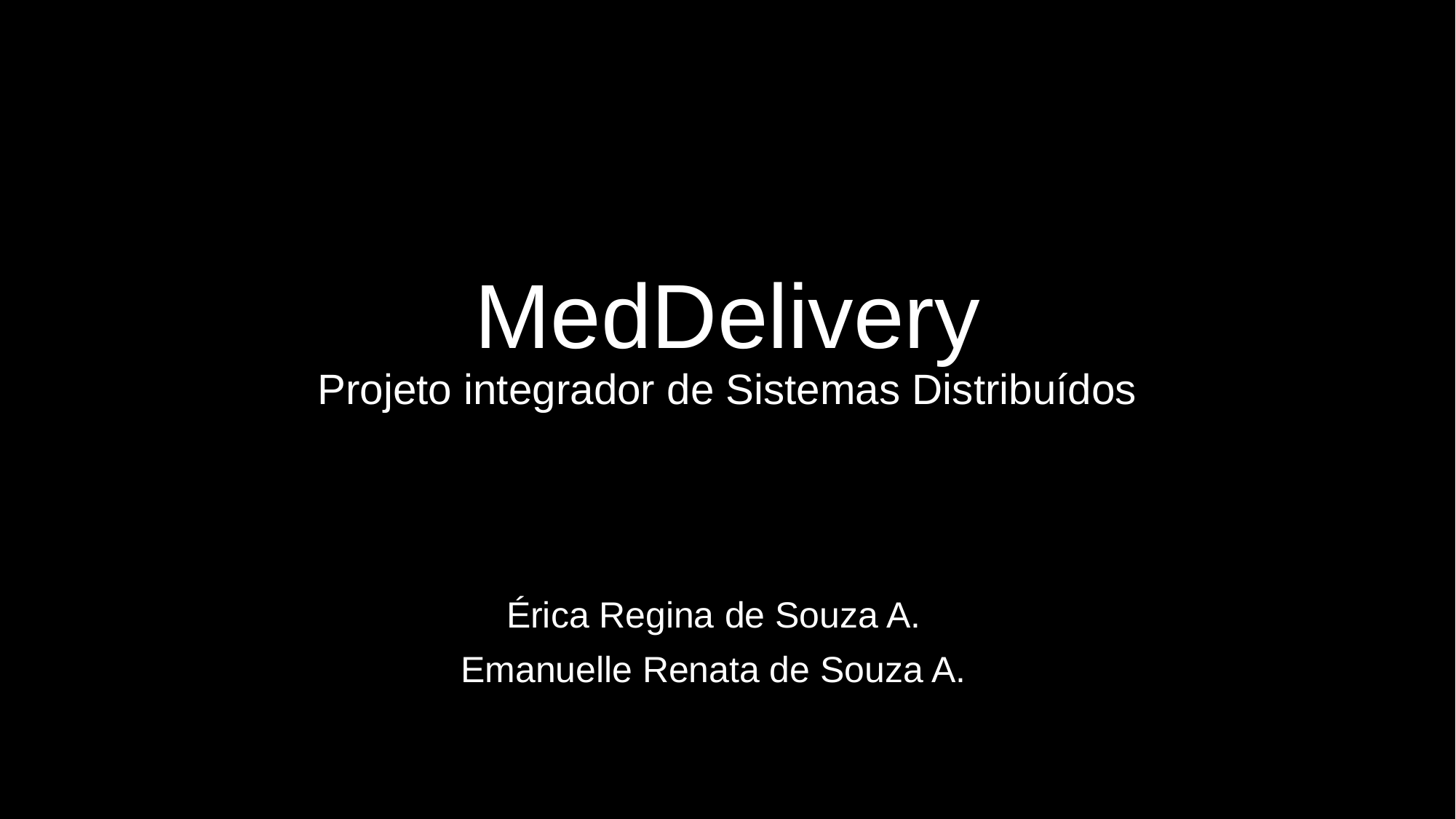

# MedDelivery Projeto integrador de Sistemas Distribuídos
Érica Regina	de Souza A.
Emanuelle Renata de Souza A.